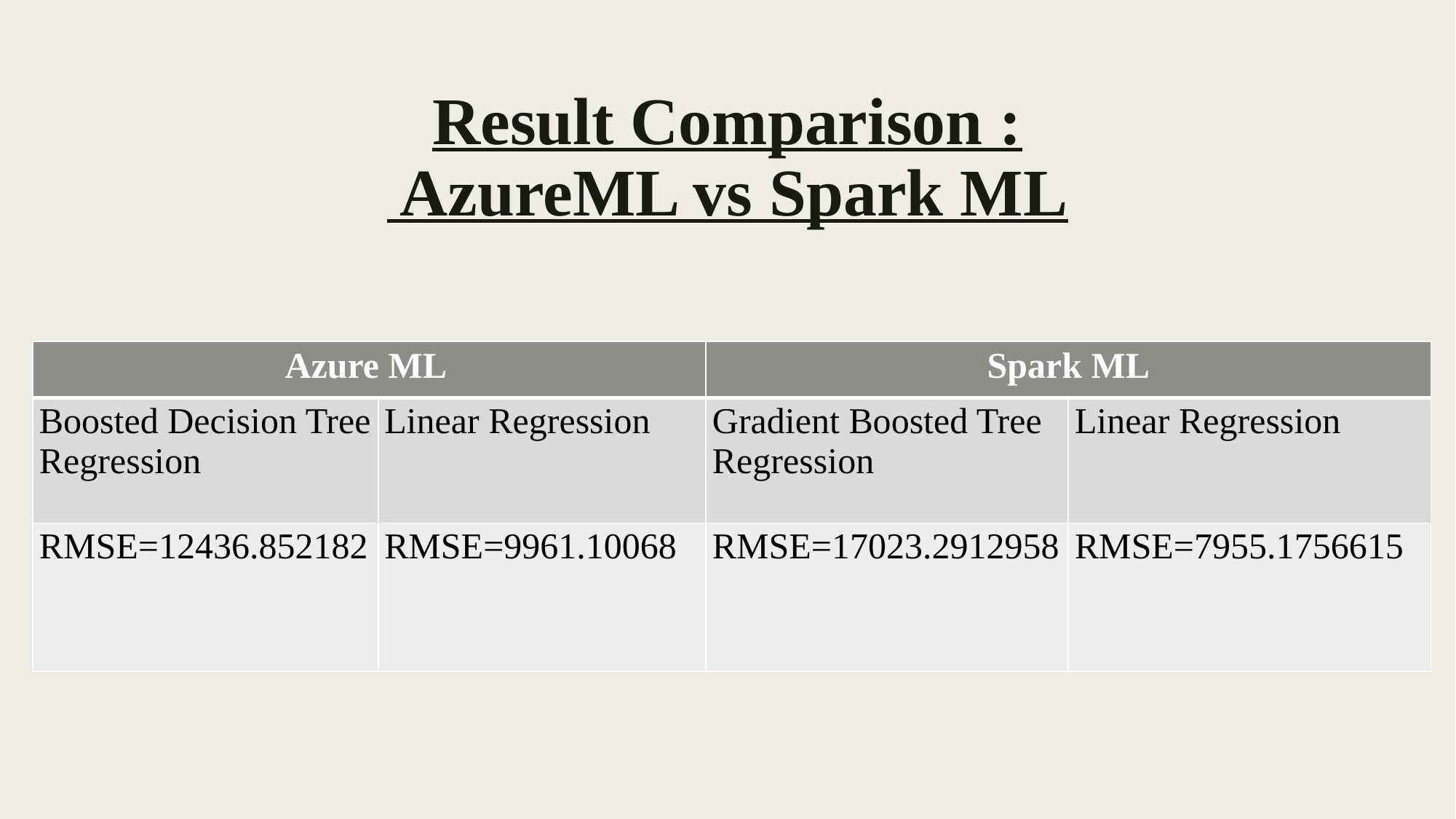

# Result Comparison : AzureML vs Spark ML
| Azure ML |  | Spark ML |  |
| --- | --- | --- | --- |
| Boosted Decision Tree Regression | Linear Regression | Gradient Boosted Tree Regression | Linear Regression |
| RMSE=12436.852182 | RMSE=9961.10068 | RMSE=17023.2912958 | RMSE=7955.1756615 |